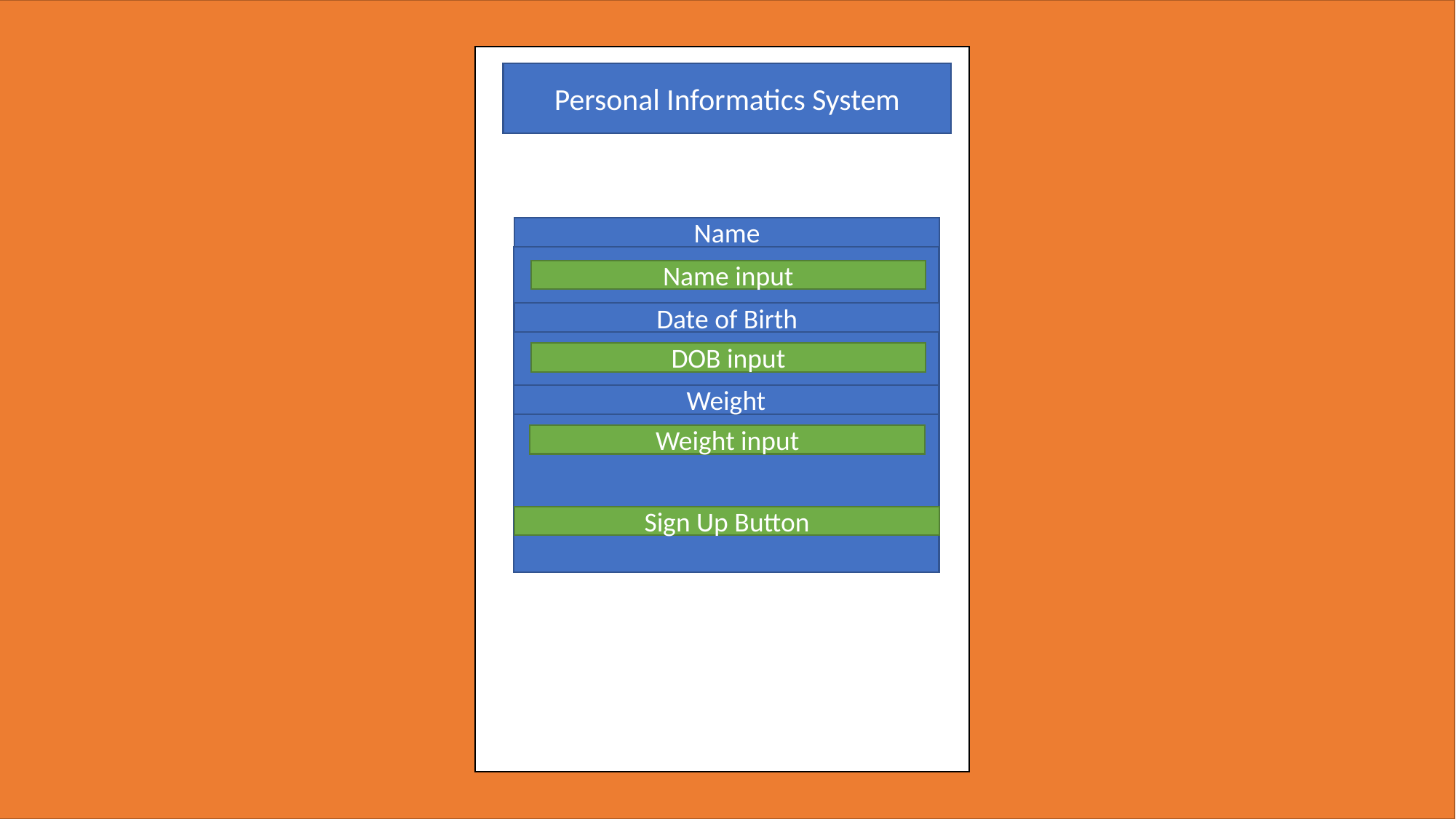

Personal Informatics System
Name

Name input
Date of Birth
DOB input
Weight
Weight input
Sign Up Button